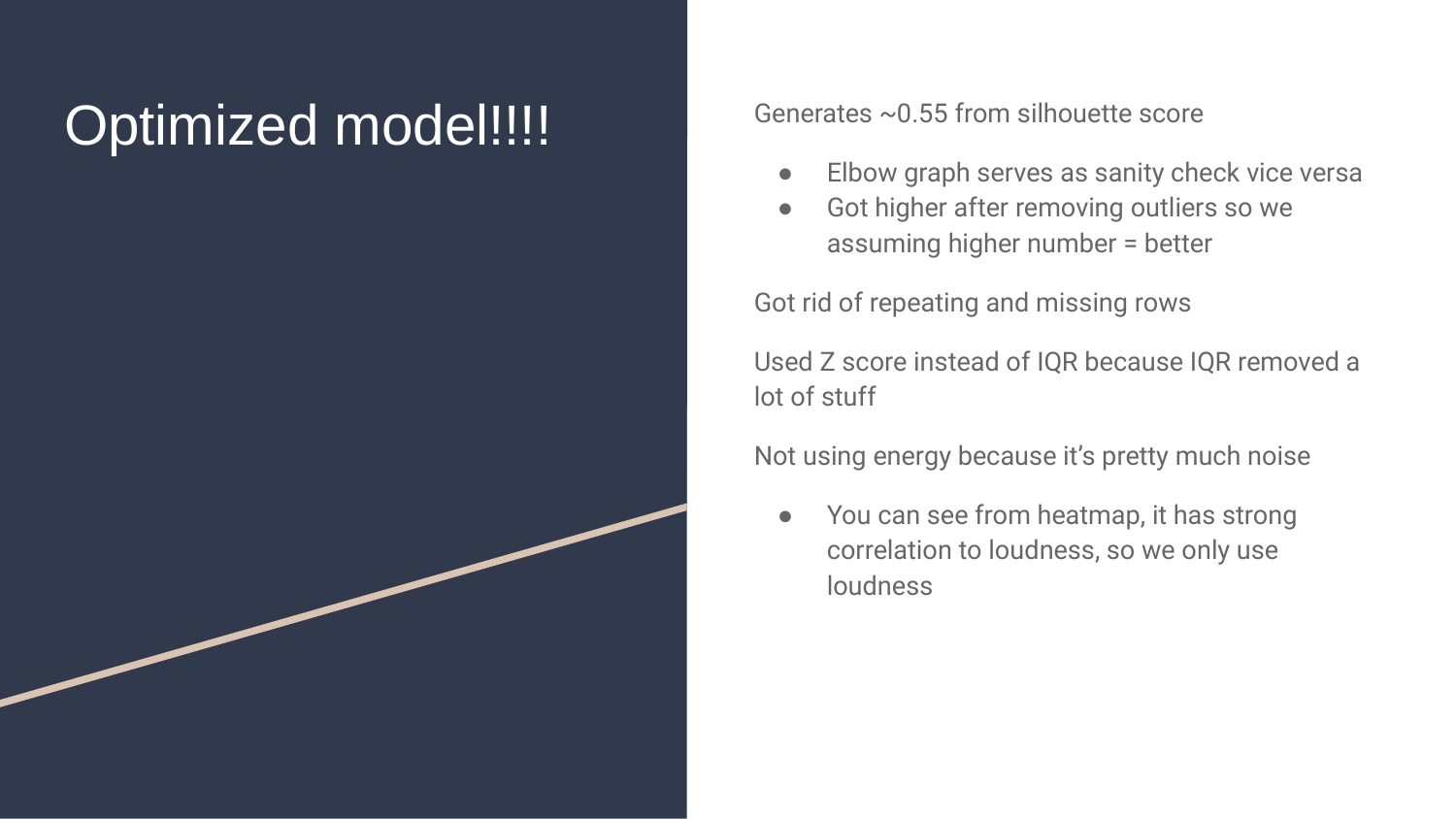

# Optimized model!!!!
Generates ~0.55 from silhouette score
Elbow graph serves as sanity check vice versa
Got higher after removing outliers so we assuming higher number = better
Got rid of repeating and missing rows
Used Z score instead of IQR because IQR removed a lot of stuff
Not using energy because it’s pretty much noise
You can see from heatmap, it has strong correlation to loudness, so we only use loudness